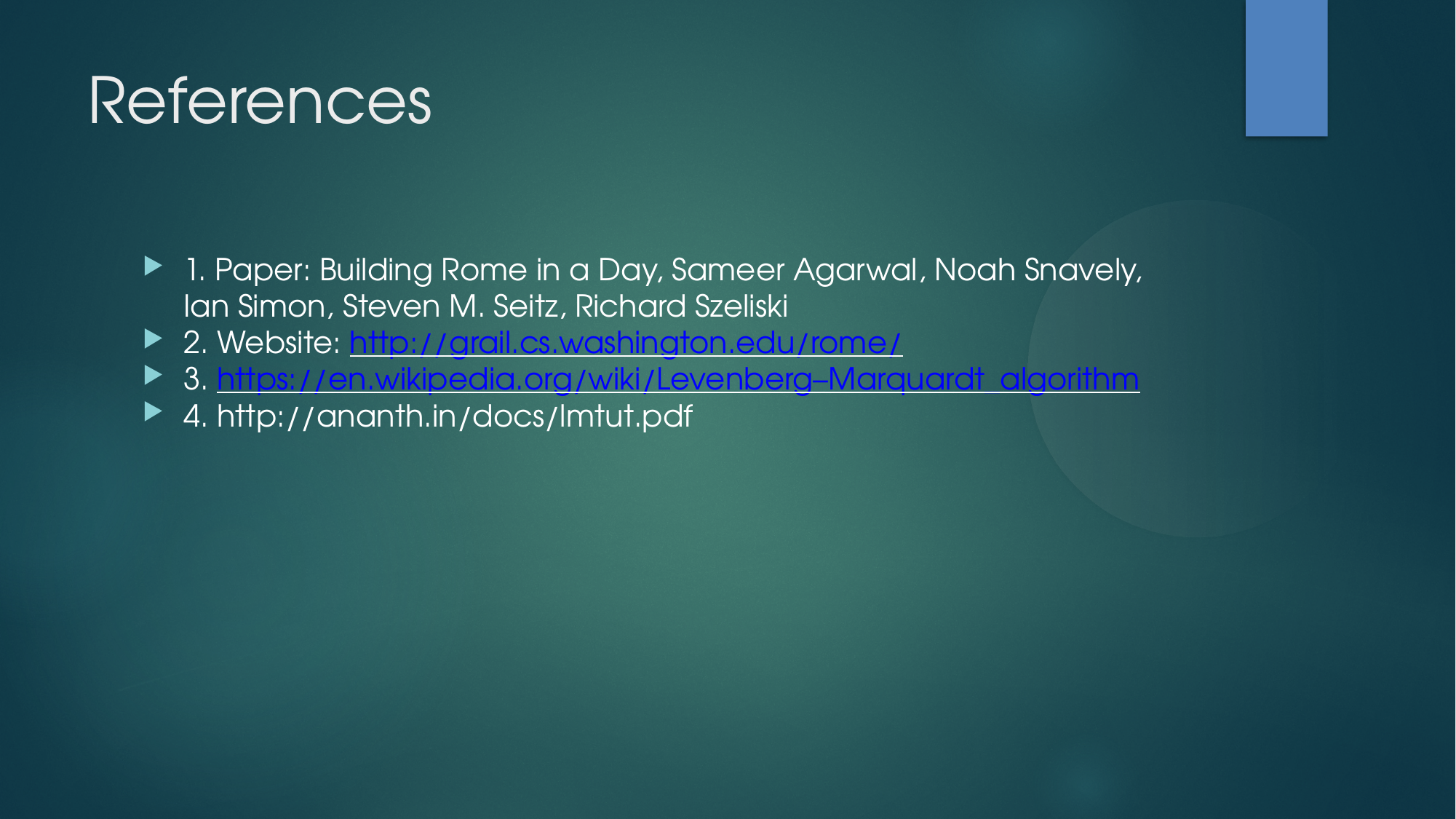

References
1. Paper: Building Rome in a Day, Sameer Agarwal, Noah Snavely, Ian Simon, Steven M. Seitz, Richard Szeliski
2. Website: http://grail.cs.washington.edu/rome/
3. https://en.wikipedia.org/wiki/Levenberg–Marquardt_algorithm
4. http://ananth.in/docs/lmtut.pdf